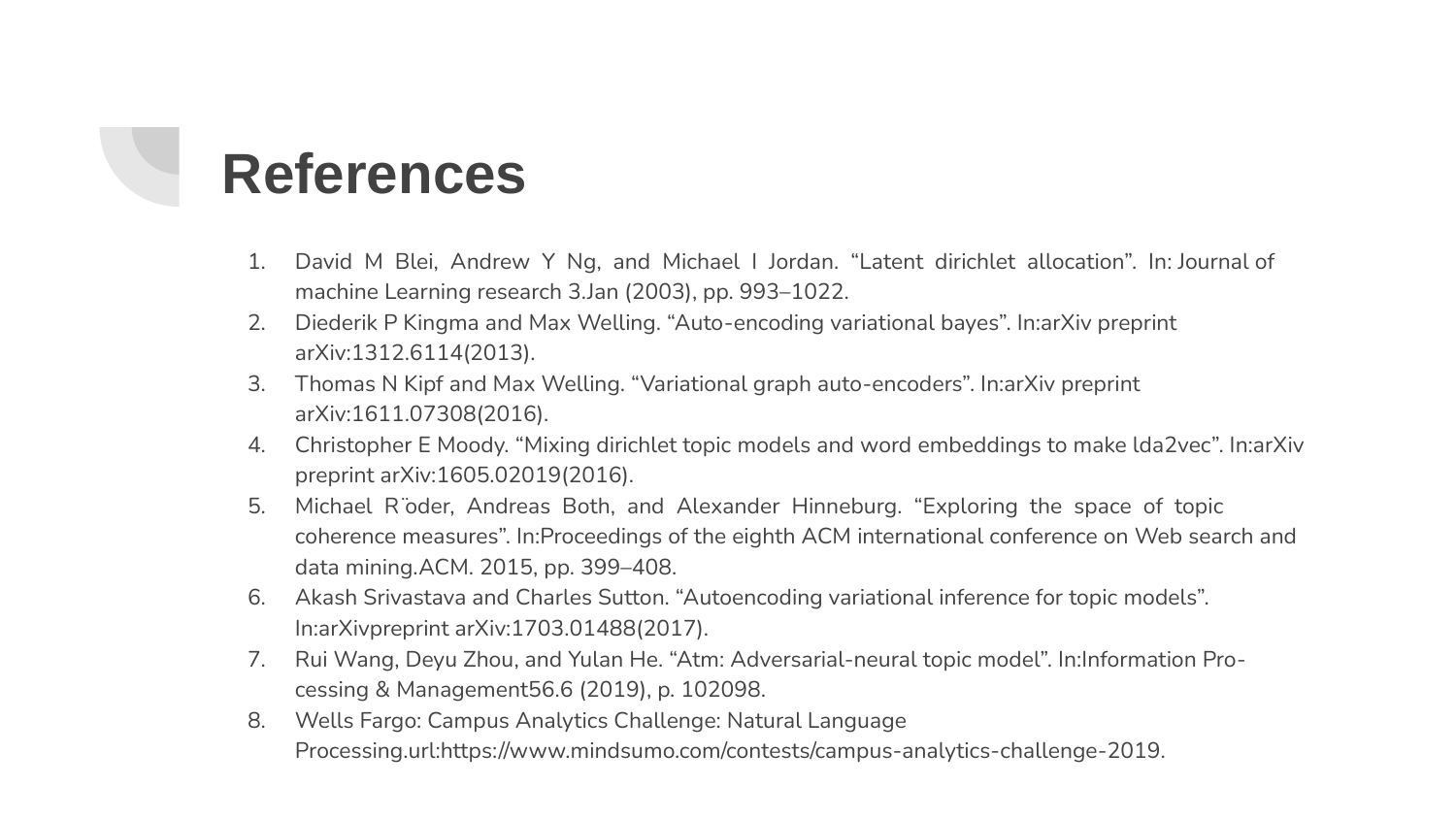

# References
David  M  Blei,  Andrew  Y  Ng,  and  Michael  I  Jordan.  “Latent  dirichlet  allocation”.  In: Journal of machine Learning research 3.Jan (2003), pp. 993–1022.
Diederik P Kingma and Max Welling. “Auto-encoding variational bayes”. In:arXiv preprint arXiv:1312.6114(2013).
Thomas N Kipf and Max Welling. “Variational graph auto-encoders”. In:arXiv preprint arXiv:1611.07308(2016).
Christopher E Moody. “Mixing dirichlet topic models and word embeddings to make lda2vec”. In:arXiv preprint arXiv:1605.02019(2016).
Michael  R ̈oder,  Andreas  Both,  and  Alexander  Hinneburg.  “Exploring  the  space  of  topic  coherence measures”. In:Proceedings of the eighth ACM international conference on Web search and data mining.ACM. 2015, pp. 399–408.
Akash Srivastava and Charles Sutton. “Autoencoding variational inference for topic models”. In:arXivpreprint arXiv:1703.01488(2017).
Rui Wang, Deyu Zhou, and Yulan He. “Atm: Adversarial-neural topic model”. In:Information Pro-cessing & Management56.6 (2019), p. 102098.
Wells Fargo: Campus Analytics Challenge: Natural Language Processing.url:https://www.mindsumo.com/contests/campus-analytics-challenge-2019.